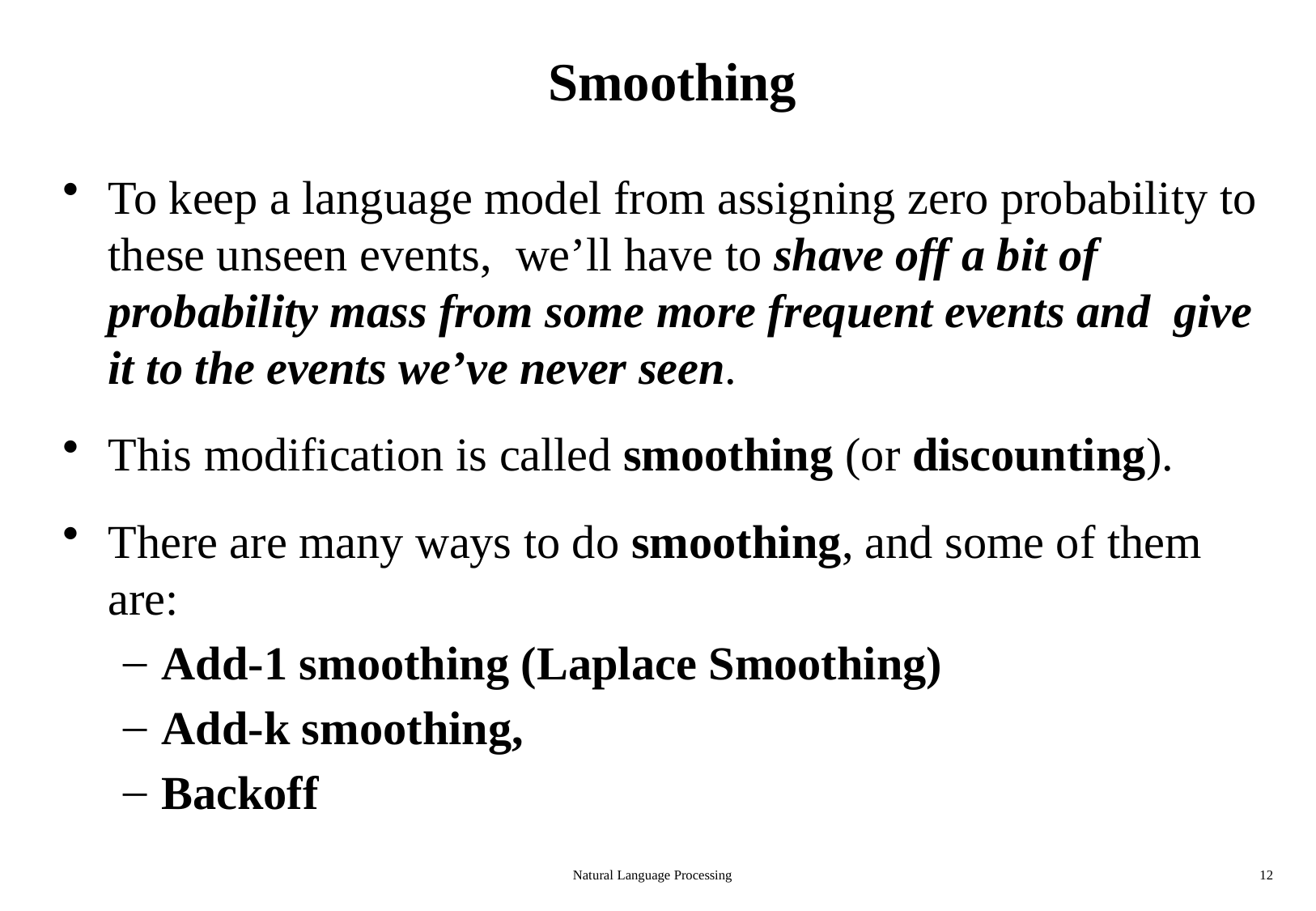

# Smoothing
To keep a language model from assigning zero probability to these unseen events,  we’ll have to shave off a bit of probability mass from some more frequent events and  give it to the events we’ve never seen.
This modification is called smoothing (or discounting).
There are many ways to do smoothing, and some of them are:
Add-1 smoothing (Laplace Smoothing)
Add-k smoothing,
Backoff
Natural Language Processing
12